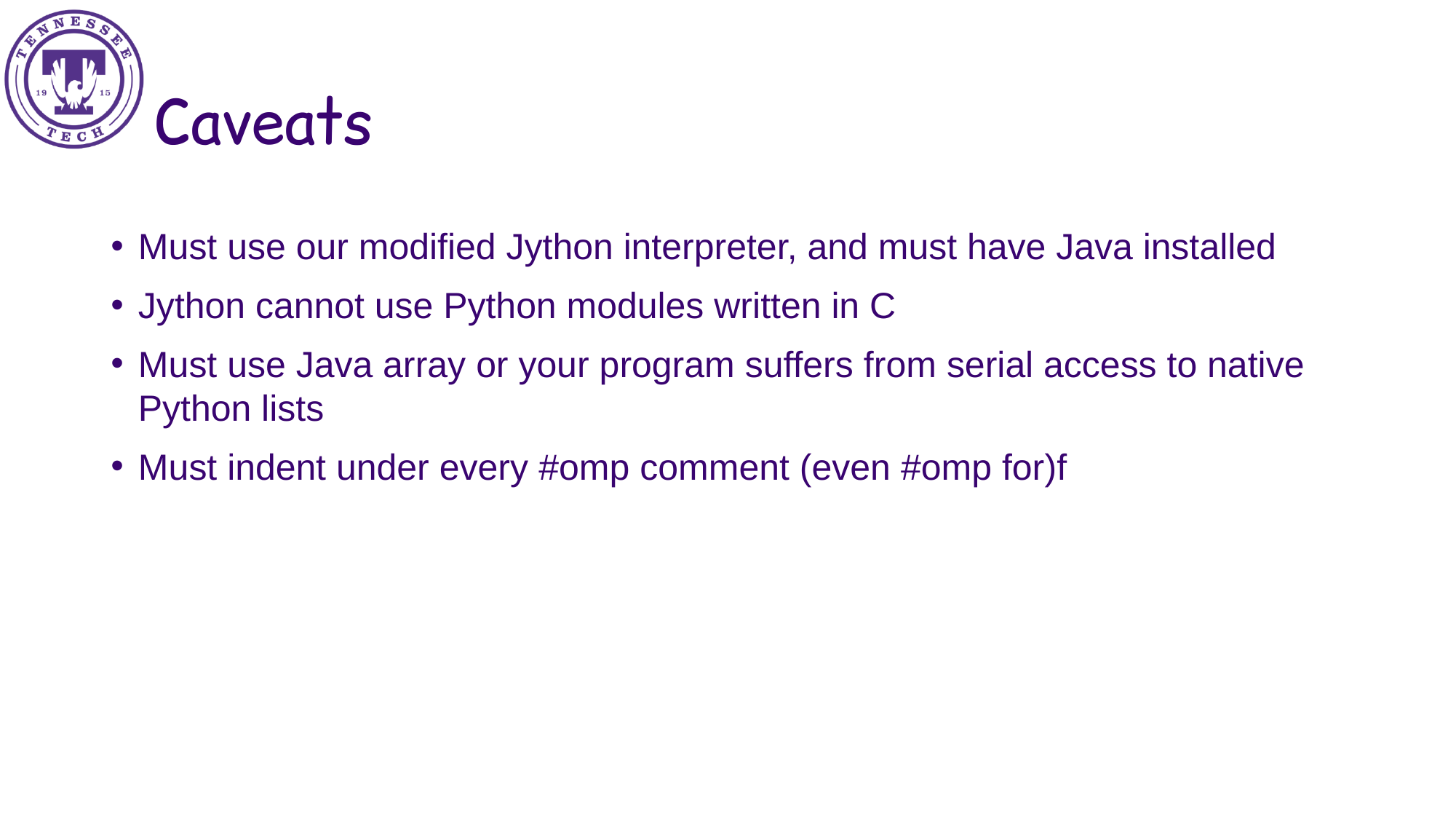

Caveats
Must use our modified Jython interpreter, and must have Java installed
Jython cannot use Python modules written in C
Must use Java array or your program suffers from serial access to native Python lists
Must indent under every #omp comment (even #omp for)f